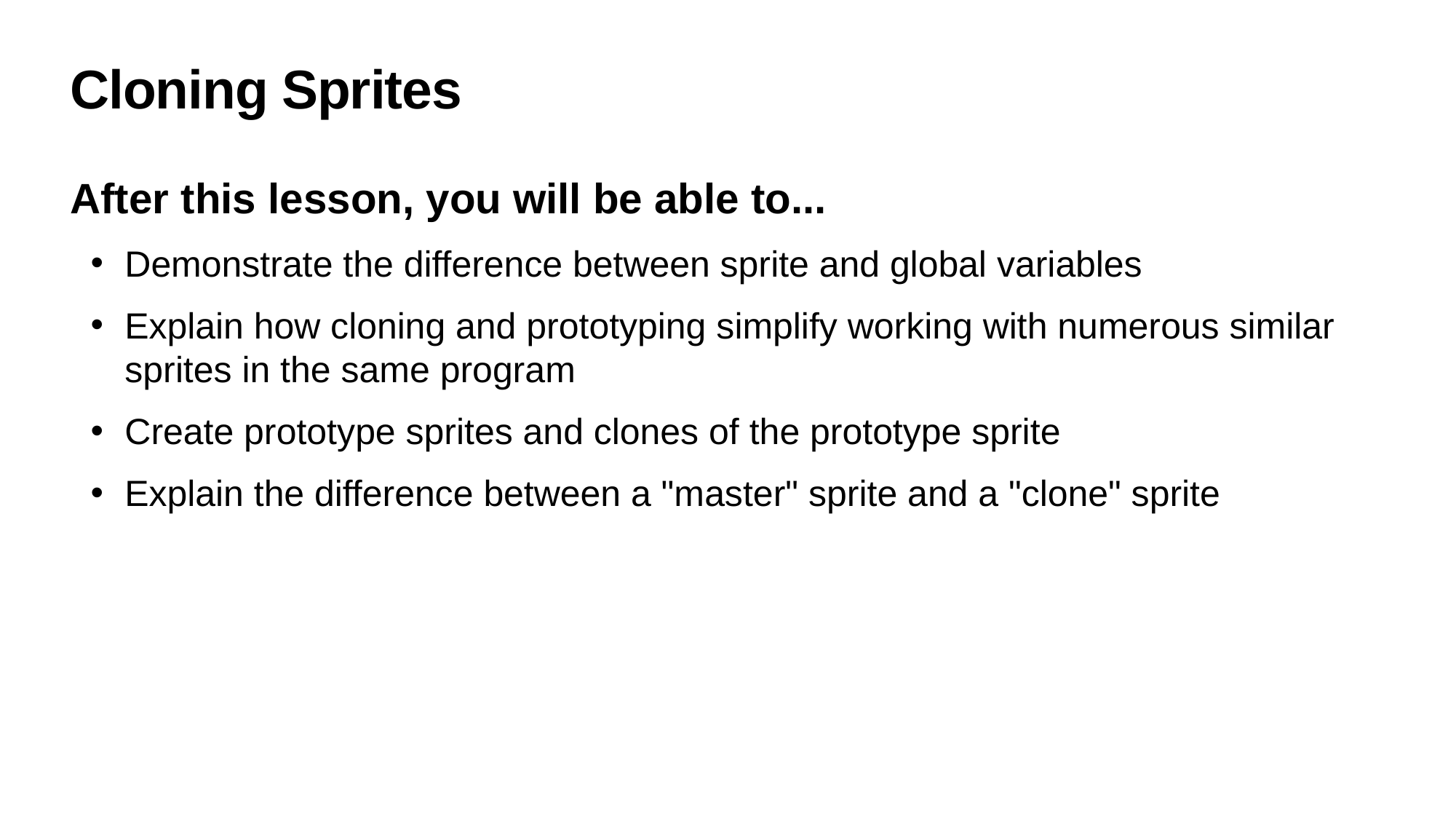

# Cloning Sprites
After this lesson, you will be able to...
Demonstrate the difference between sprite and global variables
Explain how cloning and prototyping simplify working with numerous similar sprites in the same program
Create prototype sprites and clones of the prototype sprite
Explain the difference between a "master" sprite and a "clone" sprite